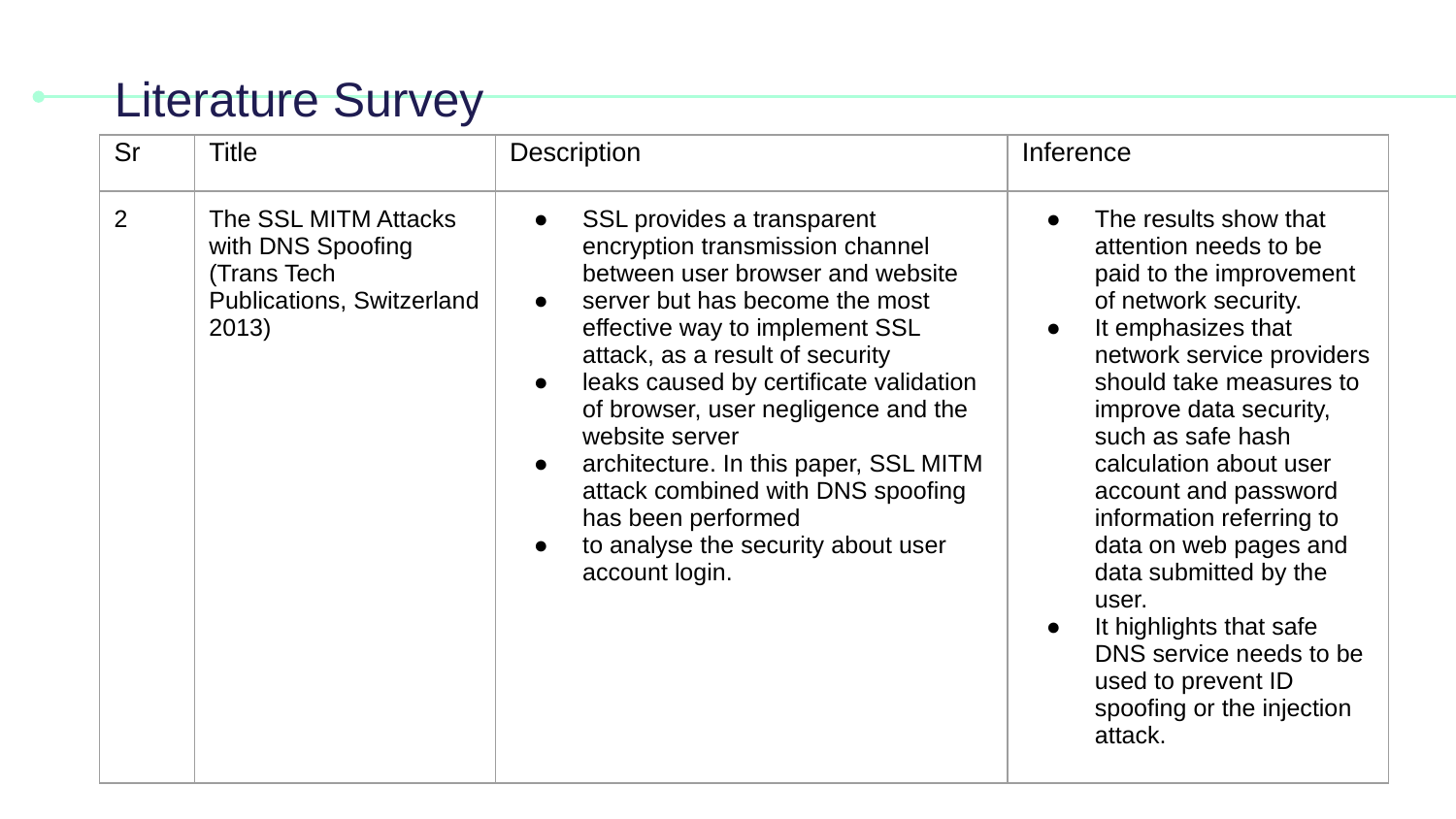

# Literature Survey
| Sr | Title | Description | Inference |
| --- | --- | --- | --- |
| 2 | The SSL MITM Attacks with DNS Spoofing (Trans Tech Publications, Switzerland 2013) | SSL provides a transparent encryption transmission channel between user browser and website server but has become the most effective way to implement SSL attack, as a result of security leaks caused by certificate validation of browser, user negligence and the website server architecture. In this paper, SSL MITM attack combined with DNS spoofing has been performed to analyse the security about user account login. | The results show that attention needs to be paid to the improvement of network security. It emphasizes that network service providers should take measures to improve data security, such as safe hash calculation about user account and password information referring to data on web pages and data submitted by the user. It highlights that safe DNS service needs to be used to prevent ID spoofing or the injection attack. |